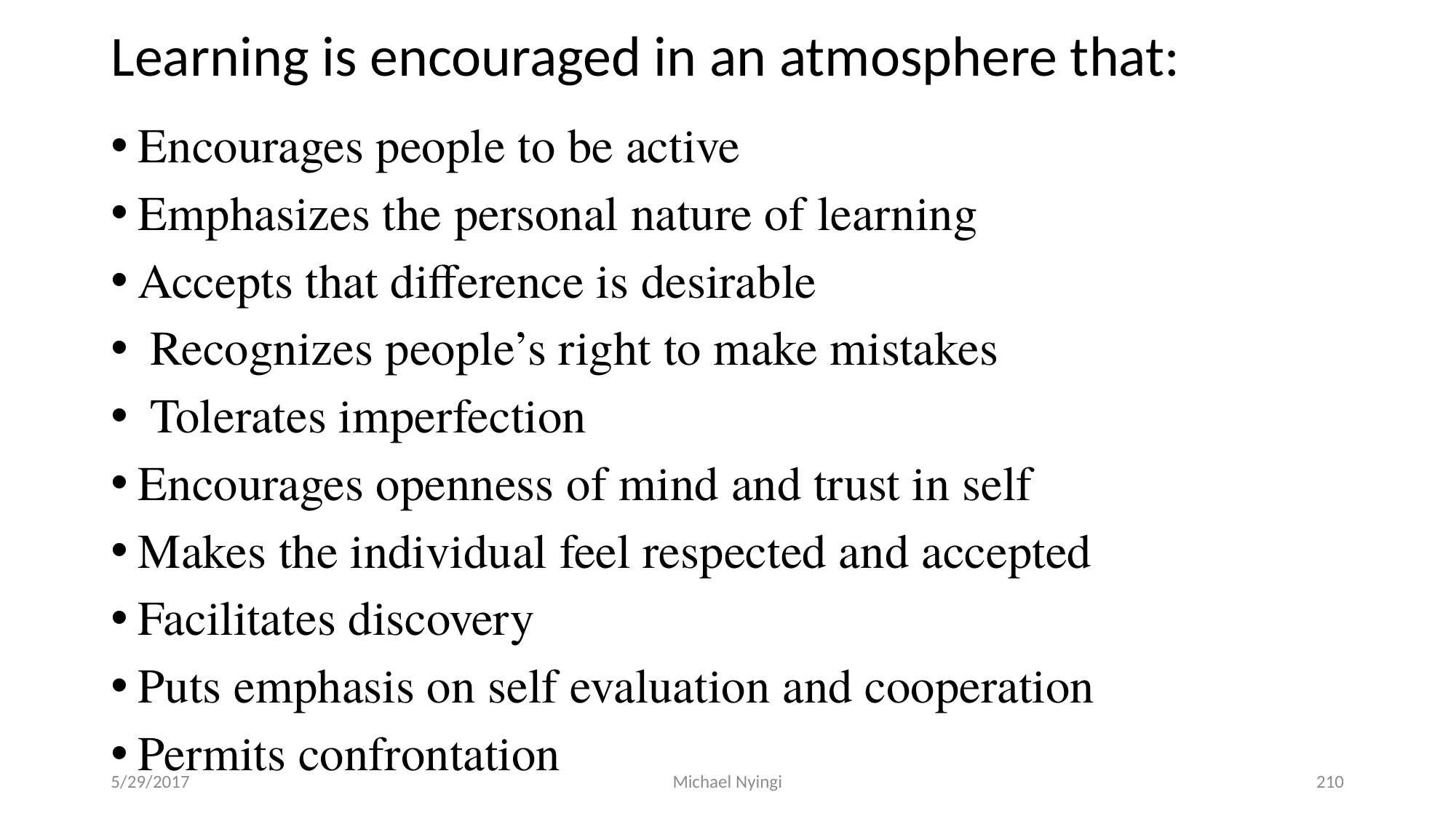

# Learning is encouraged in an atmosphere that:
Encourages people to be active
Emphasizes the personal nature of learning
Accepts that difference is desirable
 Recognizes people’s right to make mistakes
 Tolerates imperfection
Encourages openness of mind and trust in self
Makes the individual feel respected and accepted
Facilitates discovery
Puts emphasis on self evaluation and cooperation
Permits confrontation

5/29/2017
Michael Nyingi
210